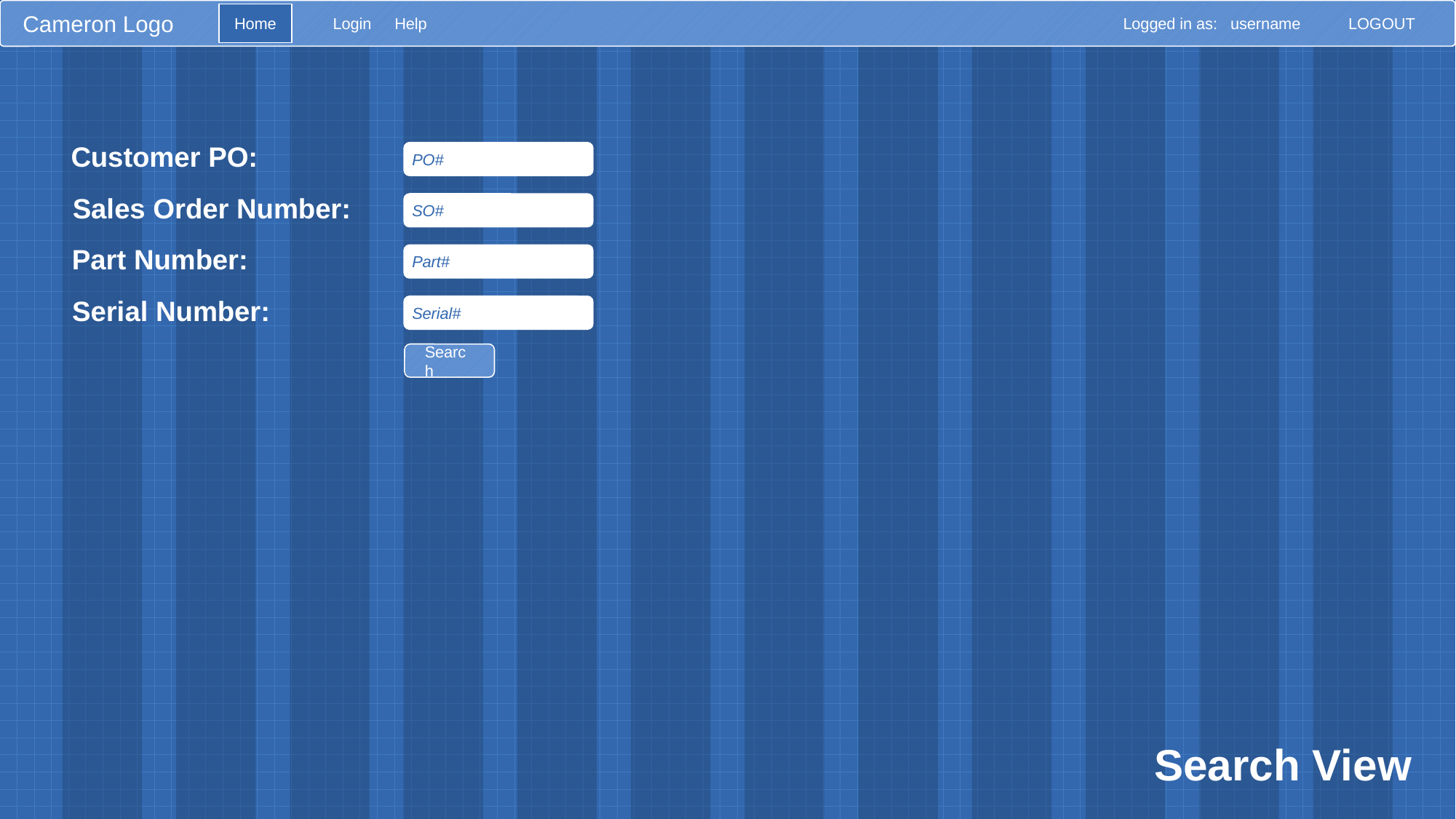

Cameron Logo
Home
Login
Help
Logged in as:   username           LOGOUT
Customer PO:
PO#
Sales Order Number:
SO#
Part Number:
Part#
Serial Number:
Serial#
Search
Search View